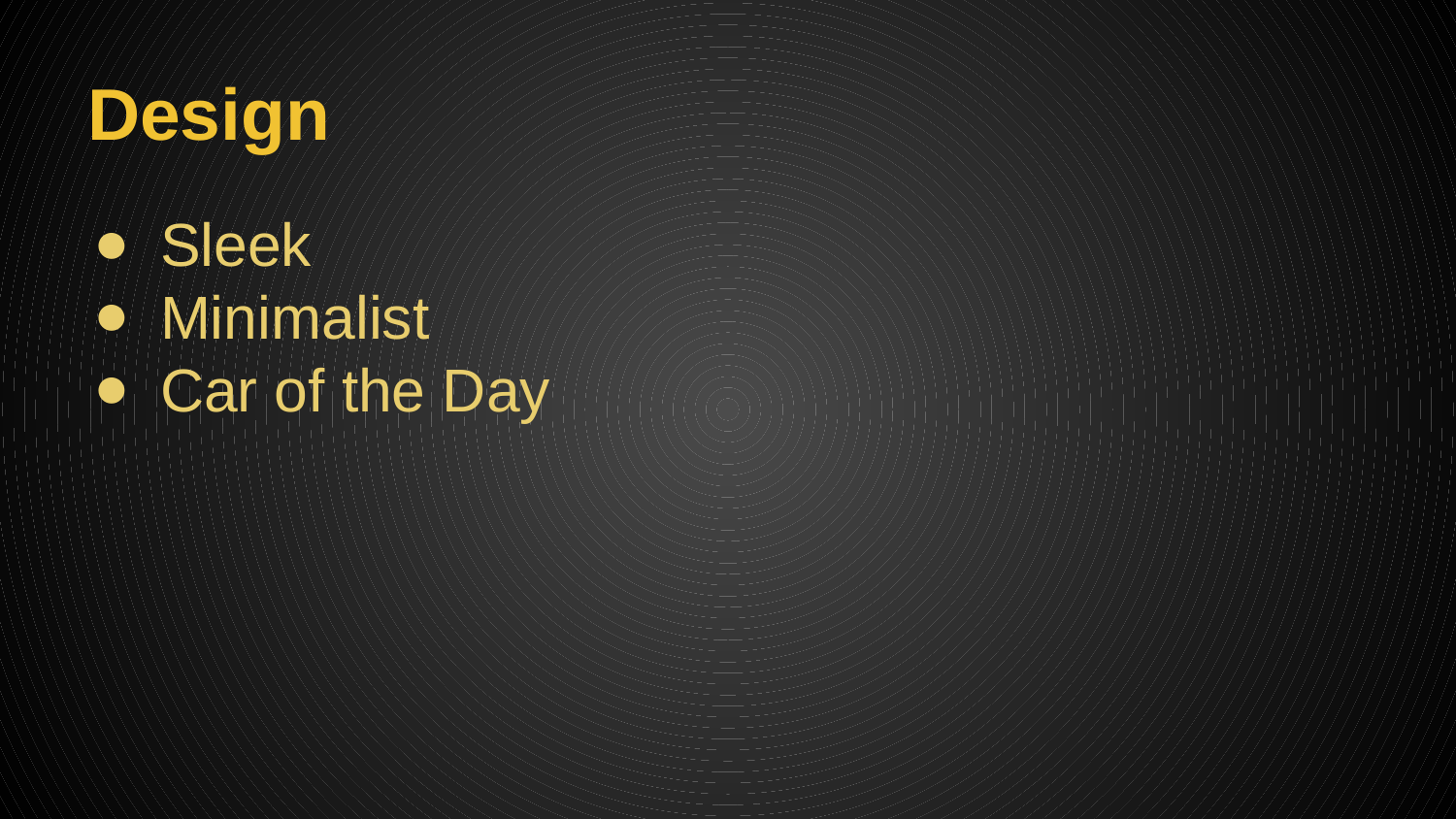

# Design
Sleek
Minimalist
Car of the Day